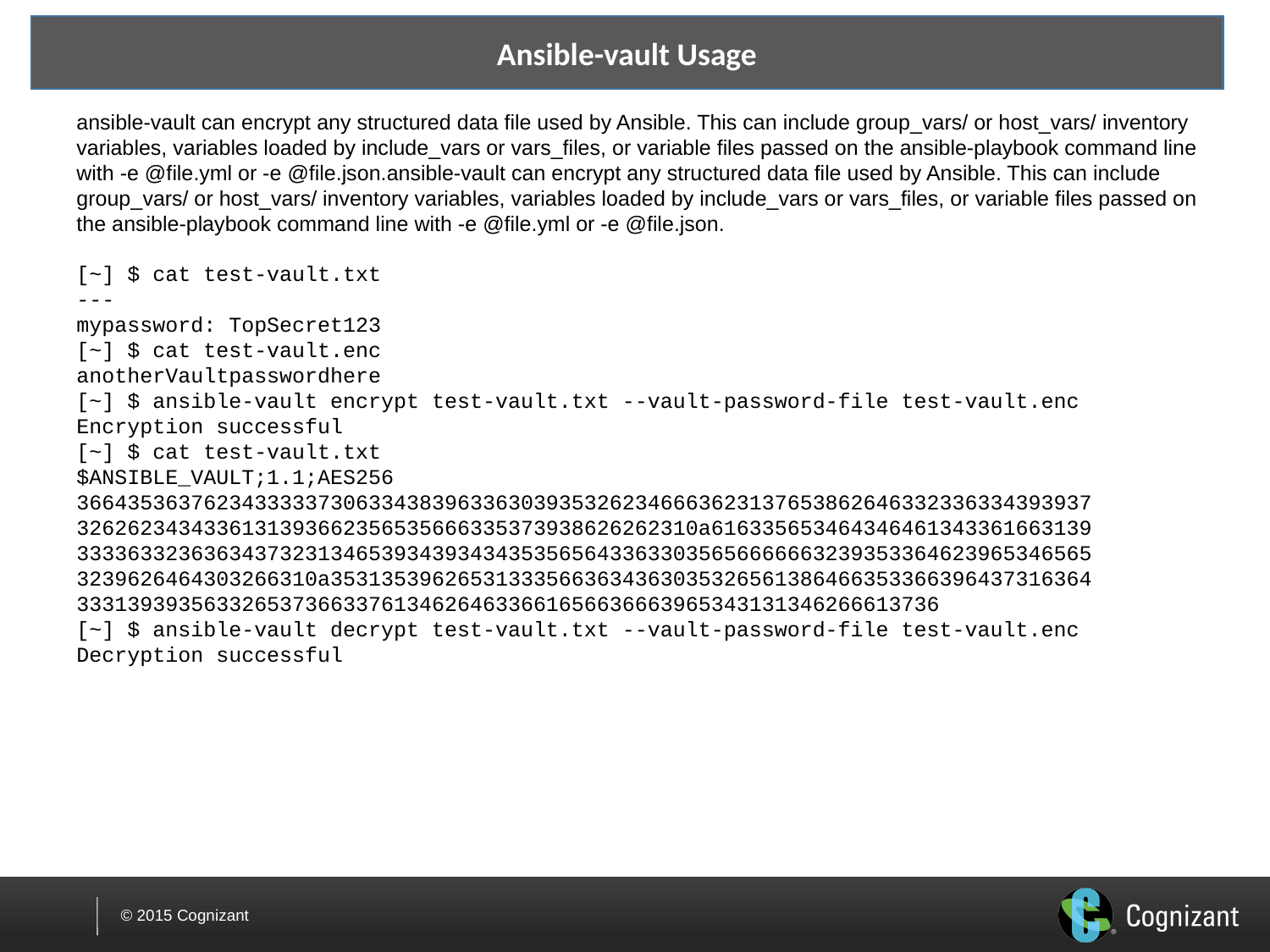

Ansible-vault Usage

ansible-vault can encrypt any structured data file used by Ansible. This can include group_vars/ or host_vars/ inventory variables, variables loaded by include_vars or vars_files, or variable files passed on the ansible-playbook command line with -e @file.yml or -e @file.json.ansible-vault can encrypt any structured data file used by Ansible. This can include group_vars/ or host_vars/ inventory variables, variables loaded by include_vars or vars_files, or variable files passed on the ansible-playbook command line with -e @file.yml or -e @file.json.

[~] $ cat test-vault.txt
---
mypassword: TopSecret123
[~] $ cat test-vault.enc
anotherVaultpasswordhere
[~] $ ansible-vault encrypt test-vault.txt --vault-password-file test-vault.enc
Encryption successful
[~] $ cat test-vault.txt
$ANSIBLE_VAULT;1.1;AES256
36643536376234333337306334383963363039353262346663623137653862646332336334393937
3262623434336131393662356535666335373938626262310a616335653464346461343361663139
33336332363634373231346539343934343535656433633035656666663239353364623965346565
3239626464303266310a353135396265313335663634363035326561386466353366396437316364
33313939356332653736633761346264633661656636663965343131346266613736
[~] $ ansible-vault decrypt test-vault.txt --vault-password-file test-vault.enc
Decryption successful